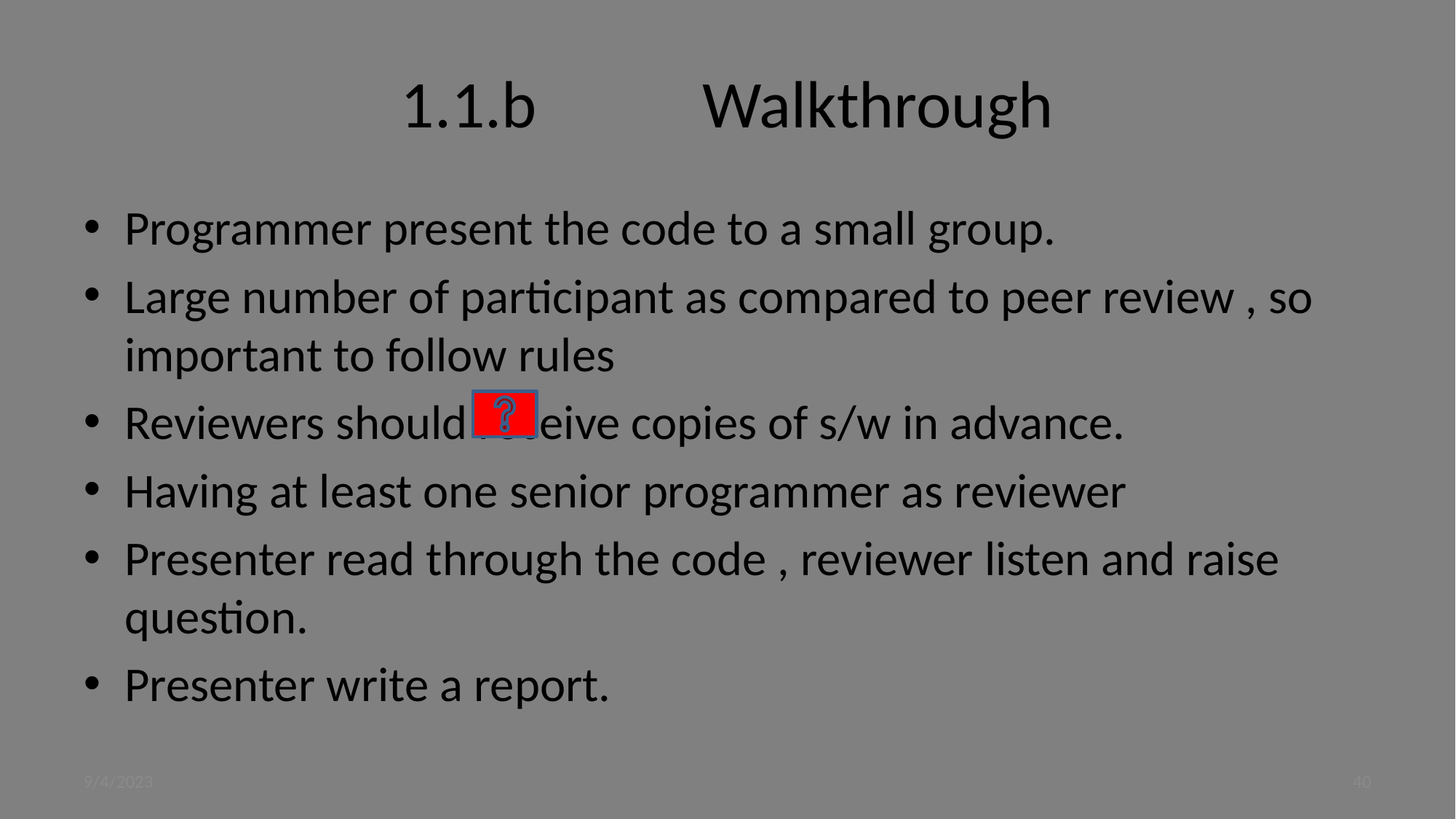

# 1.1.b           Walkthrough
Programmer present the code to a small group.
Large number of participant as compared to peer review , so important to follow rules
Reviewers should receive copies of s/w in advance.
Having at least one senior programmer as reviewer
Presenter read through the code , reviewer listen and raise question.
Presenter write a report.

9/4/2023

40